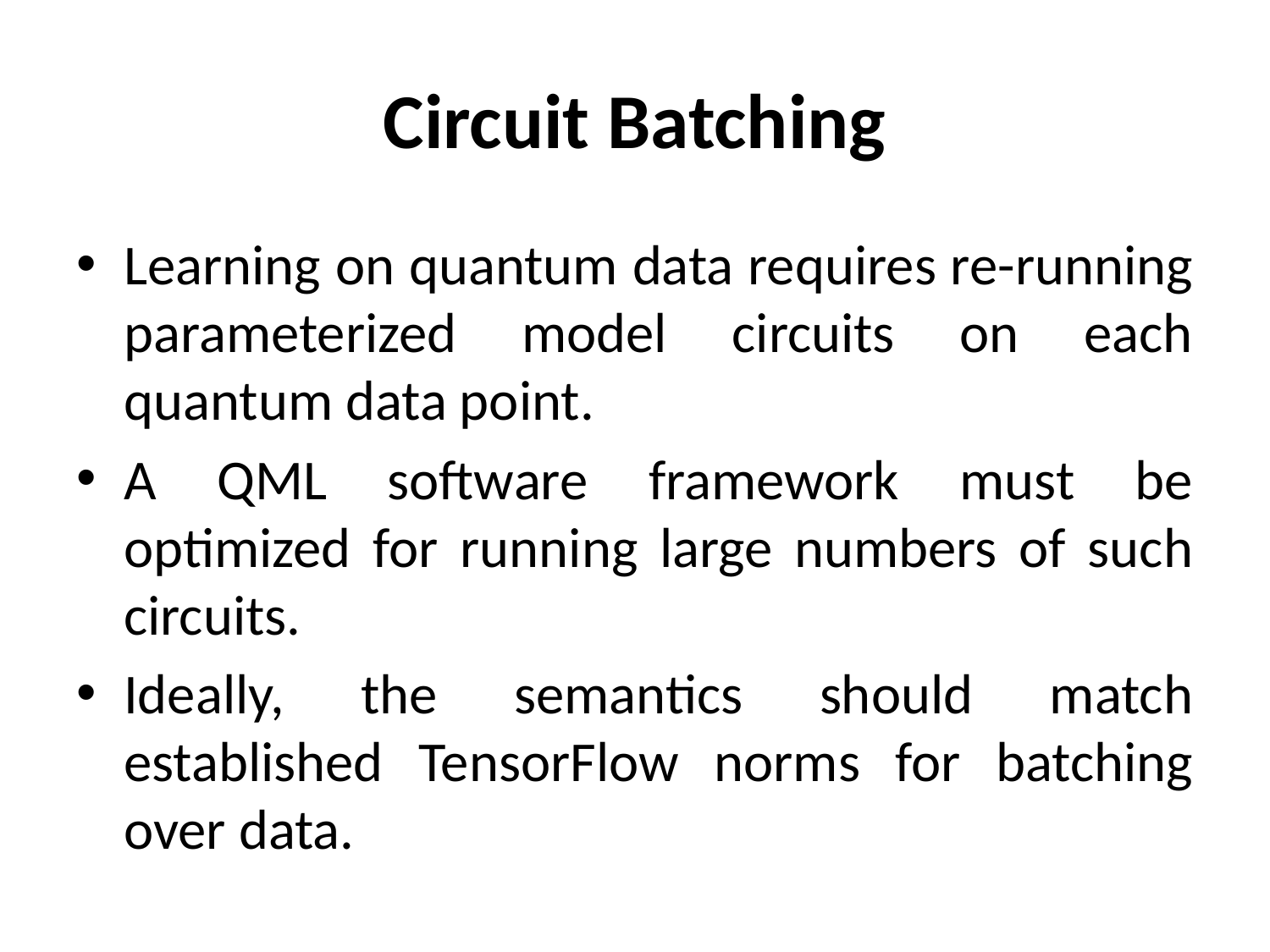

# Circuit Batching
Learning on quantum data requires re-running parameterized model circuits on each quantum data point.
A QML software framework must be optimized for running large numbers of such circuits.
Ideally, the semantics should match established TensorFlow norms for batching over data.